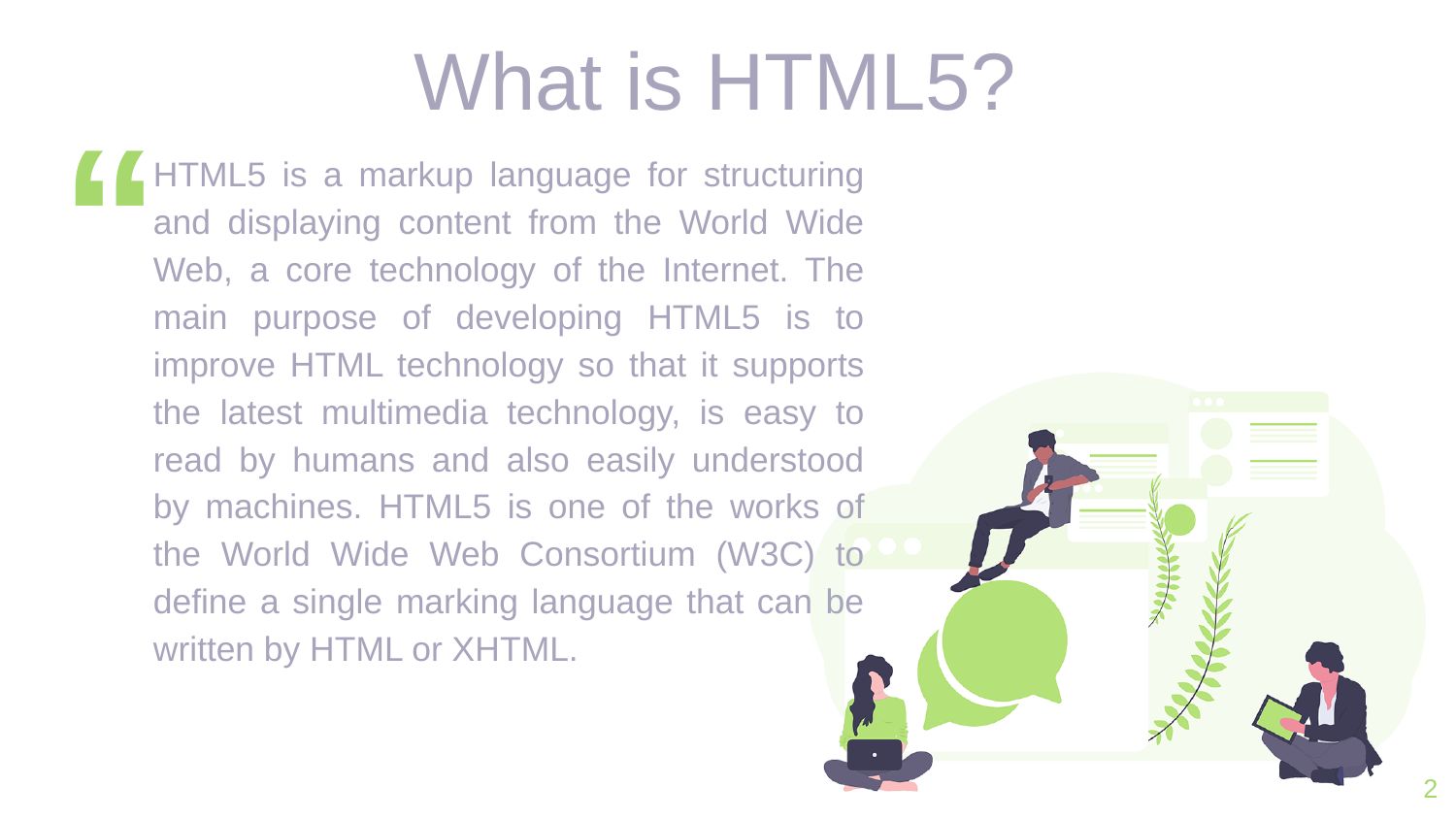

What is HTML5?
HTML5 is a markup language for structuring and displaying content from the World Wide Web, a core technology of the Internet. The main purpose of developing HTML5 is to improve HTML technology so that it supports the latest multimedia technology, is easy to read by humans and also easily understood by machines. HTML5 is one of the works of the World Wide Web Consortium (W3C) to define a single marking language that can be written by HTML or XHTML.
2